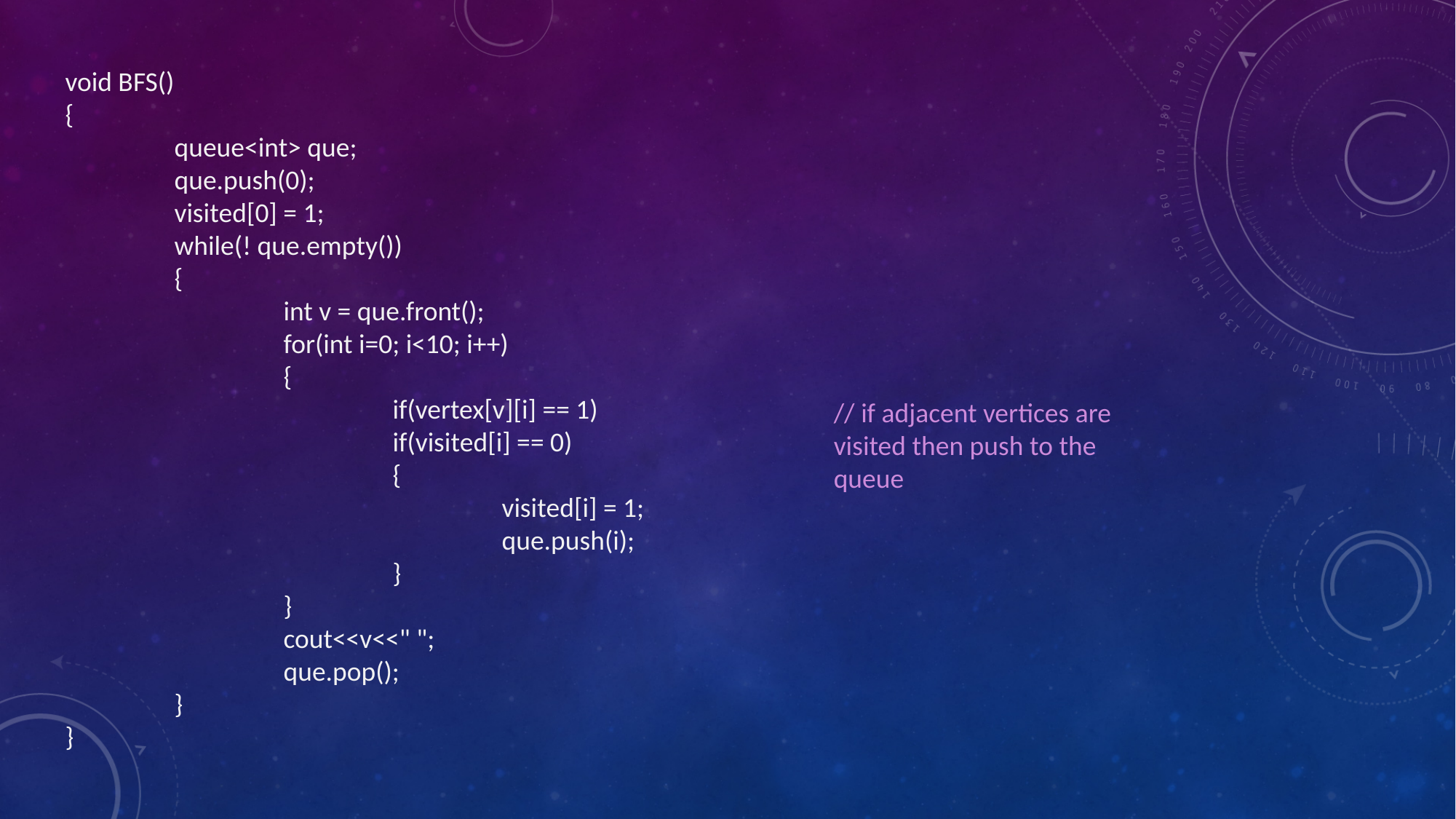

void BFS()
{
	queue<int> que;
	que.push(0);
	visited[0] = 1;
	while(! que.empty())
	{
		int v = que.front();
		for(int i=0; i<10; i++)
		{
			if(vertex[v][i] == 1)
			if(visited[i] == 0)
			{
				visited[i] = 1;
				que.push(i);
			}
		}
		cout<<v<<" ";
		que.pop();
	}
}
// if adjacent vertices are visited then push to the queue